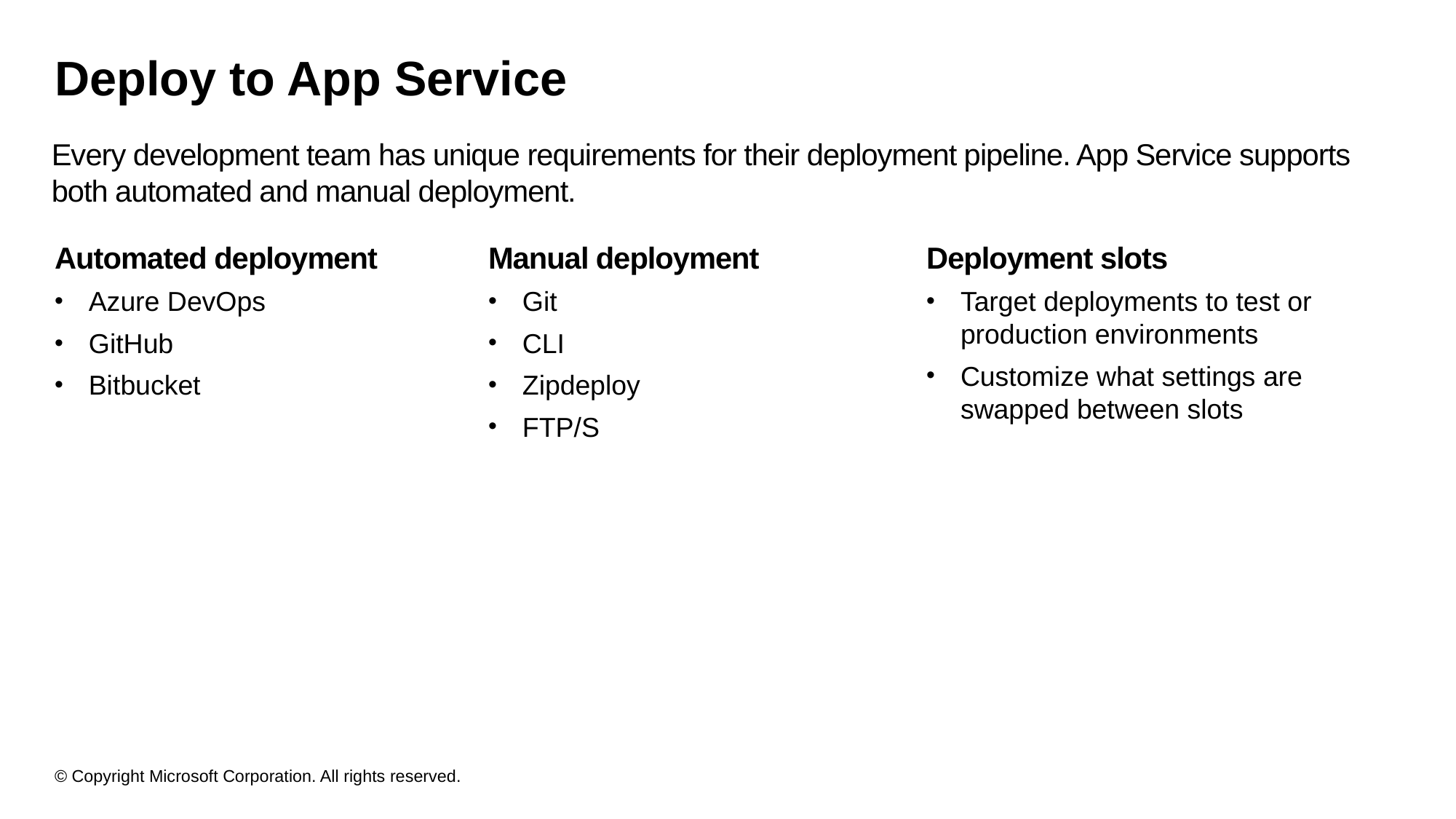

# Deploy to App Service
Every development team has unique requirements for their deployment pipeline. App Service supports both automated and manual deployment.

Manual deployment
Git
CLI
Zipdeploy
FTP/S
Deployment slots
Target deployments to test or production environments
Customize what settings are swapped between slots
Automated deployment
Azure DevOps
GitHub
Bitbucket